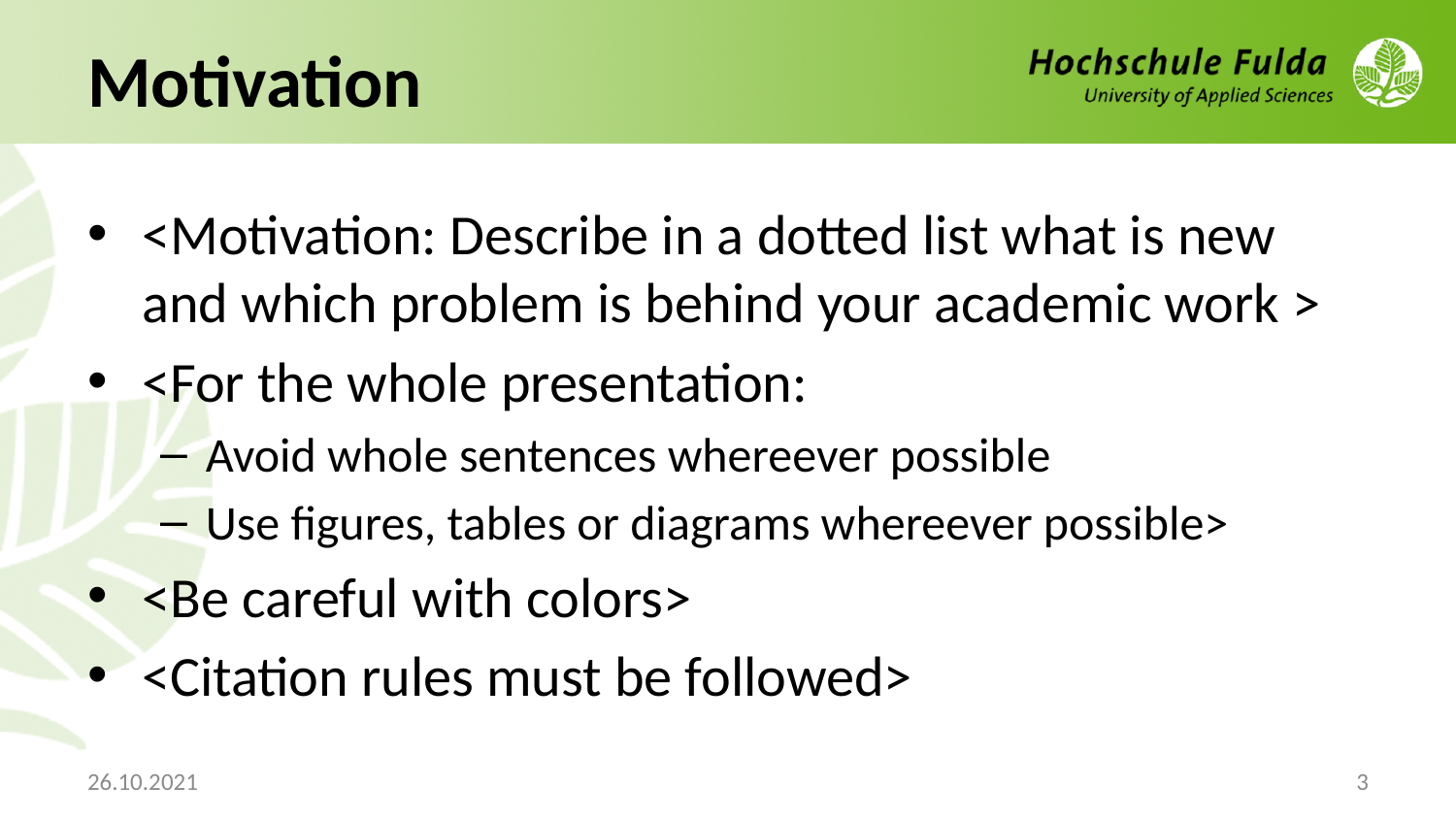

# Motivation
<Motivation: Describe in a dotted list what is new and which problem is behind your academic work >
<For the whole presentation:
Avoid whole sentences whereever possible
Use figures, tables or diagrams whereever possible>
<Be careful with colors>
<Citation rules must be followed>

26.10.2021
3